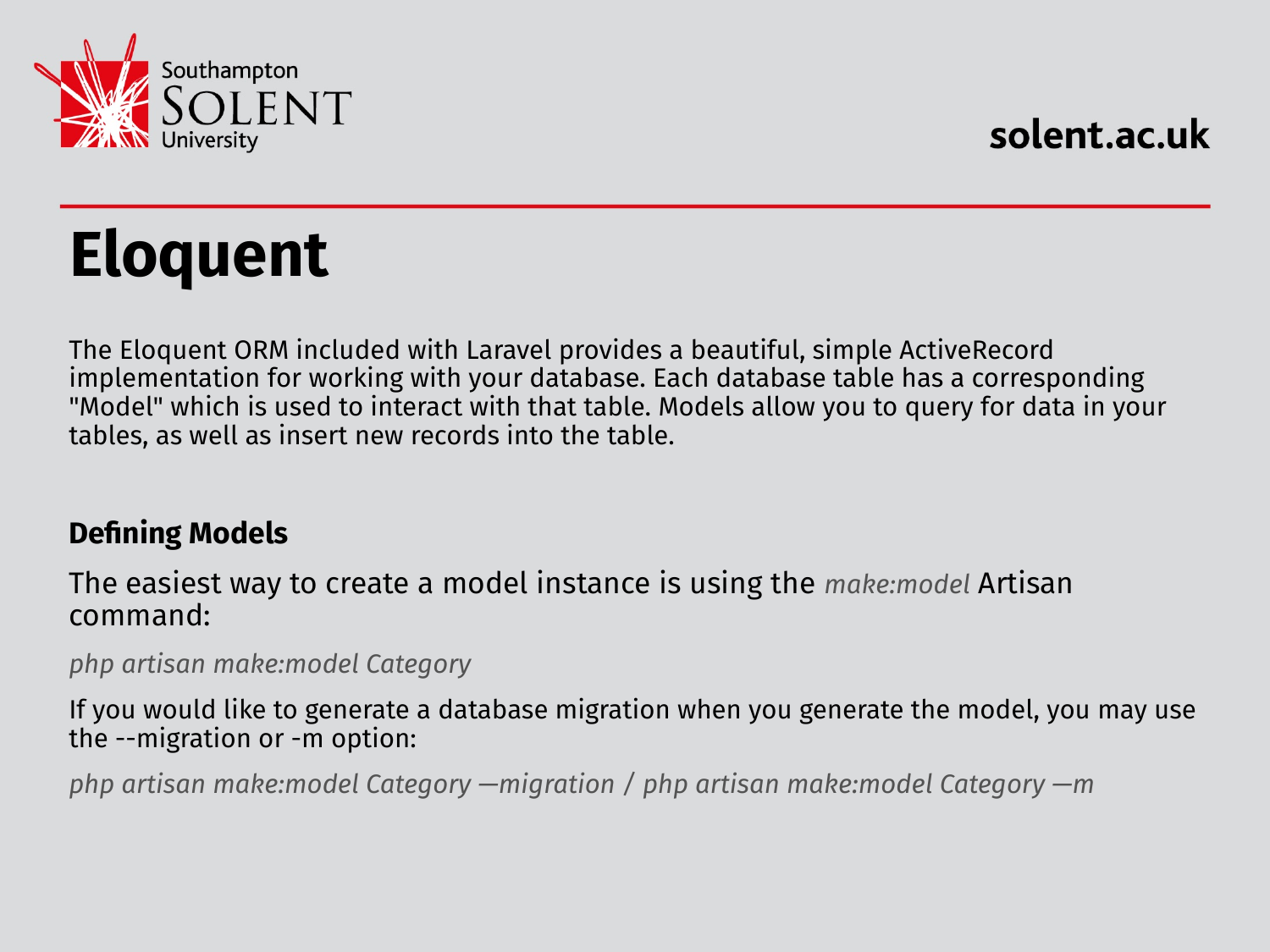

# Eloquent
The Eloquent ORM included with Laravel provides a beautiful, simple ActiveRecord implementation for working with your database. Each database table has a corresponding "Model" which is used to interact with that table. Models allow you to query for data in your tables, as well as insert new records into the table.

Defining Models
The easiest way to create a model instance is using the make:model Artisan command:
php artisan make:model Category
If you would like to generate a database migration when you generate the model, you may use the --migration or -m option:
php artisan make:model Category —migration / php artisan make:model Category —m
2
26